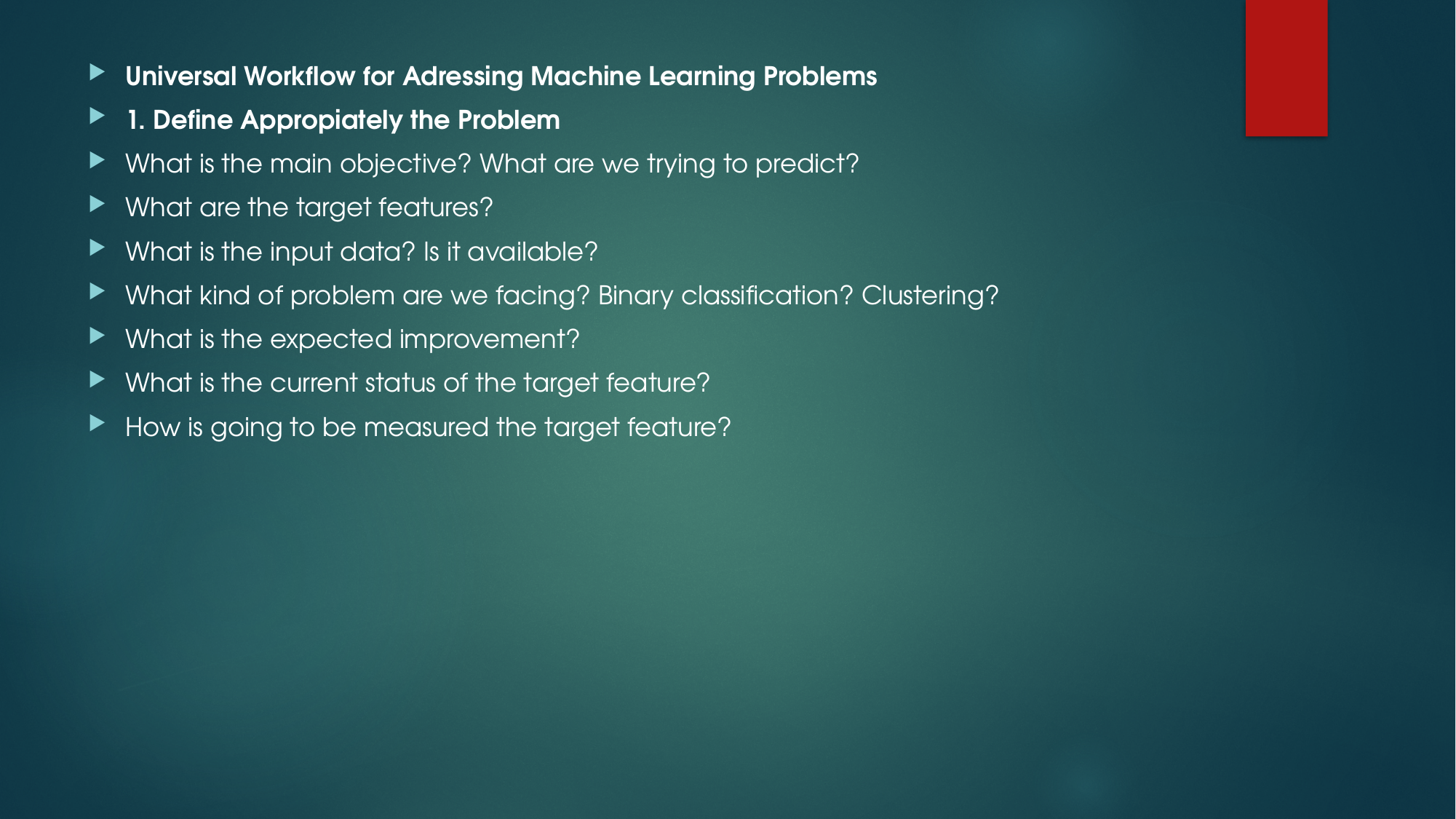

#
Universal Workflow for Adressing Machine Learning Problems
1. Define Appropiately the Problem
What is the main objective? What are we trying to predict?
What are the target features?
What is the input data? Is it available?
What kind of problem are we facing? Binary classification? Clustering?
What is the expected improvement?
What is the current status of the target feature?
How is going to be measured the target feature?